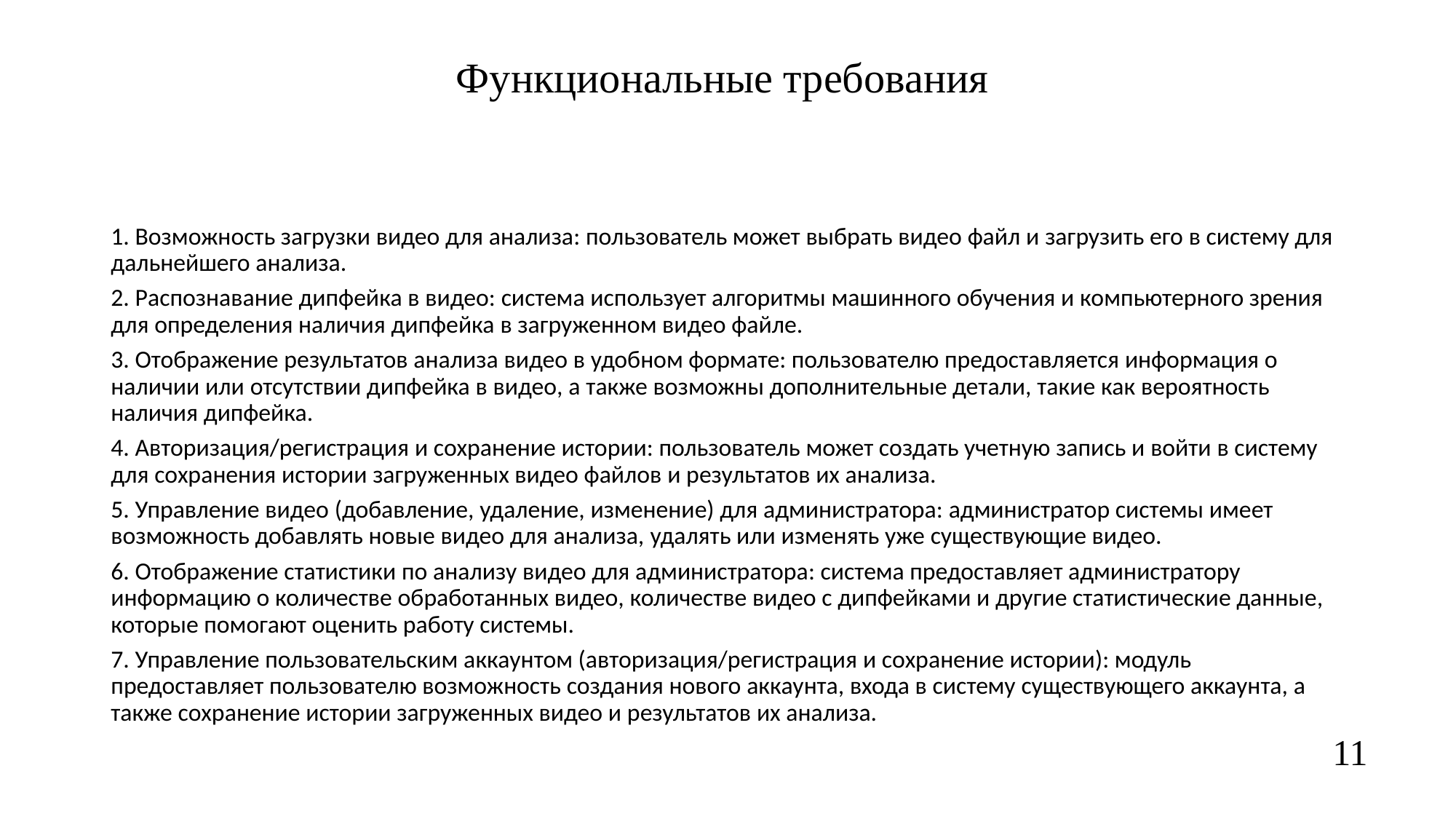

# Функциональные требования
1. Возможность загрузки видео для анализа: пользователь может выбрать видео файл и загрузить его в систему для дальнейшего анализа.
2. Распознавание дипфейка в видео: система использует алгоритмы машинного обучения и компьютерного зрения для определения наличия дипфейка в загруженном видео файле.
3. Отображение результатов анализа видео в удобном формате: пользователю предоставляется информация о наличии или отсутствии дипфейка в видео, а также возможны дополнительные детали, такие как вероятность наличия дипфейка.
4. Авторизация/регистрация и сохранение истории: пользователь может создать учетную запись и войти в систему для сохранения истории загруженных видео файлов и результатов их анализа.
5. Управление видео (добавление, удаление, изменение) для администратора: администратор системы имеет возможность добавлять новые видео для анализа, удалять или изменять уже существующие видео.
6. Отображение статистики по анализу видео для администратора: система предоставляет администратору информацию о количестве обработанных видео, количестве видео с дипфейками и другие статистические данные, которые помогают оценить работу системы.
7. Управление пользовательским аккаунтом (авторизация/регистрация и сохранение истории): модуль предоставляет пользователю возможность создания нового аккаунта, входа в систему существующего аккаунта, а также сохранение истории загруженных видео и результатов их анализа.
11